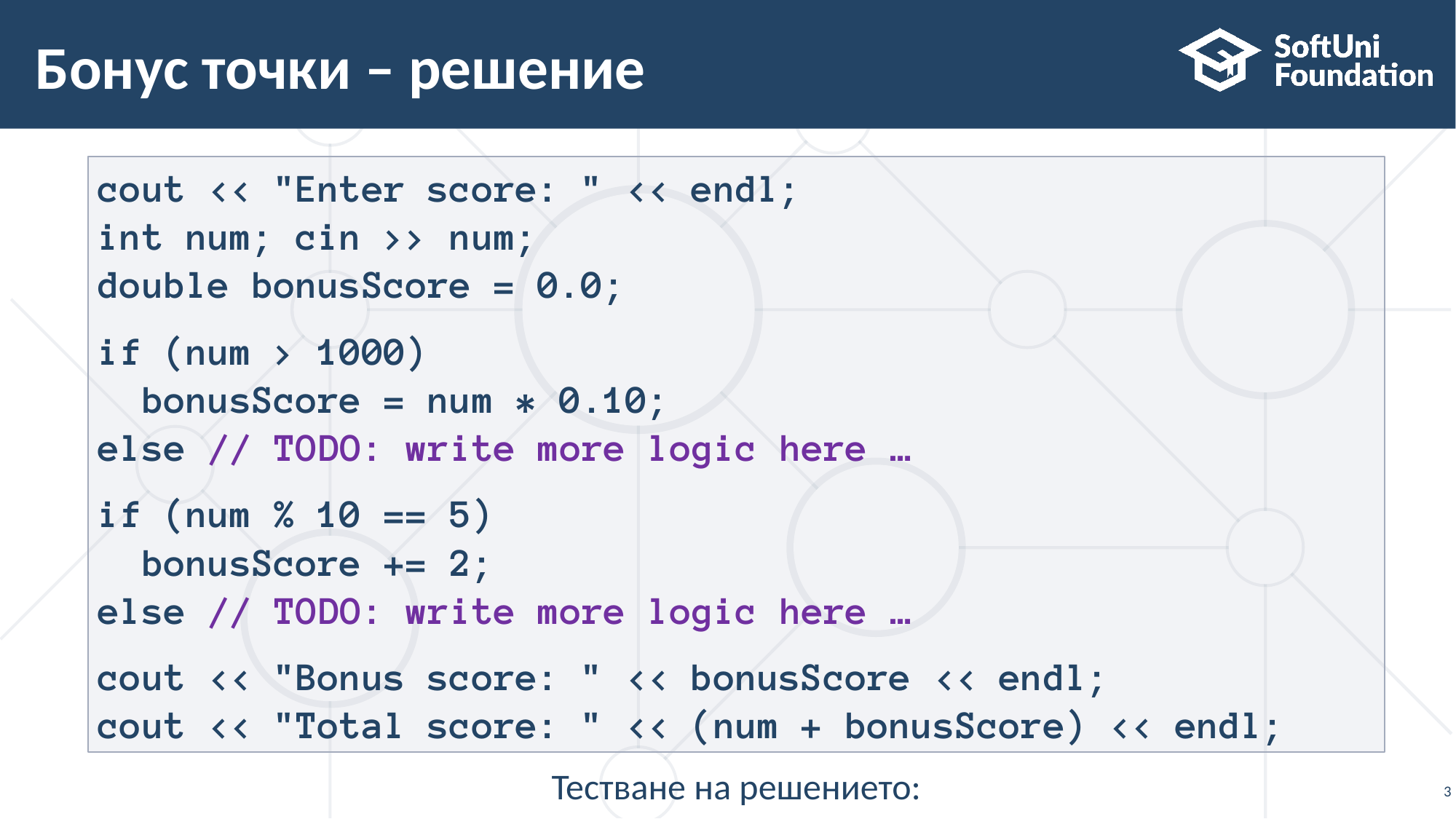

# Бонус точки – решение
cout << "Enter score: " << endl;
int num; cin >> num;
double bonusScore = 0.0;
if (num > 1000)
  bonusScore = num * 0.10;
else // TODO: write more logic here …
if (num % 10 == 5)
  bonusScore += 2;
else // TODO: write more logic here …
cout << "Bonus score: " << bonusScore << endl;
cout << "Total score: " << (num + bonusScore) << endl;
Тестване на решението:
3